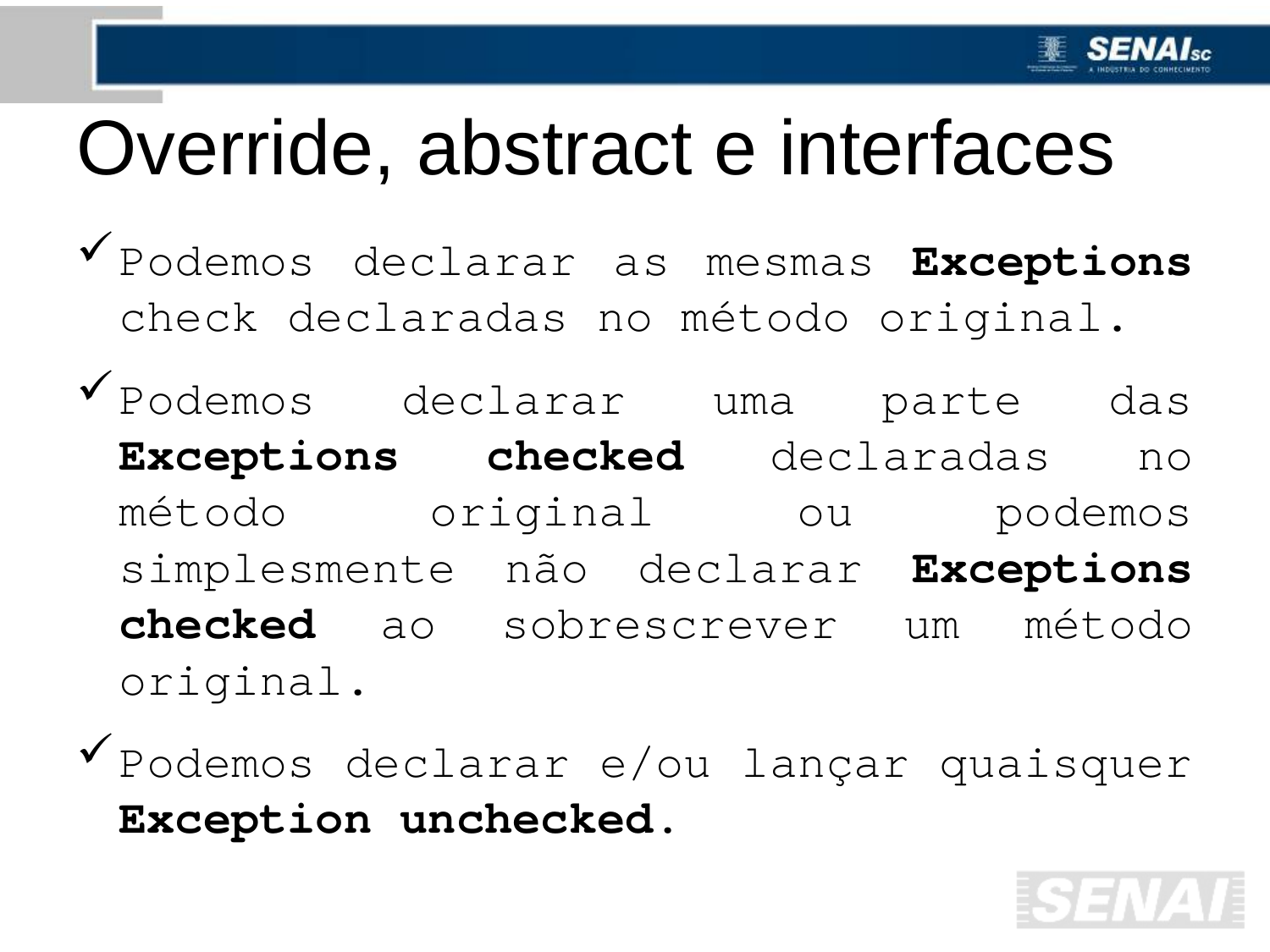

# Override, abstract e interfaces
Podemos declarar as mesmas Exceptions check declaradas no método original.
Podemos declarar uma parte das Exceptions checked declaradas no método original ou podemos simplesmente não declarar Exceptions checked ao sobrescrever um método original.
Podemos declarar e/ou lançar quaisquer Exception unchecked.